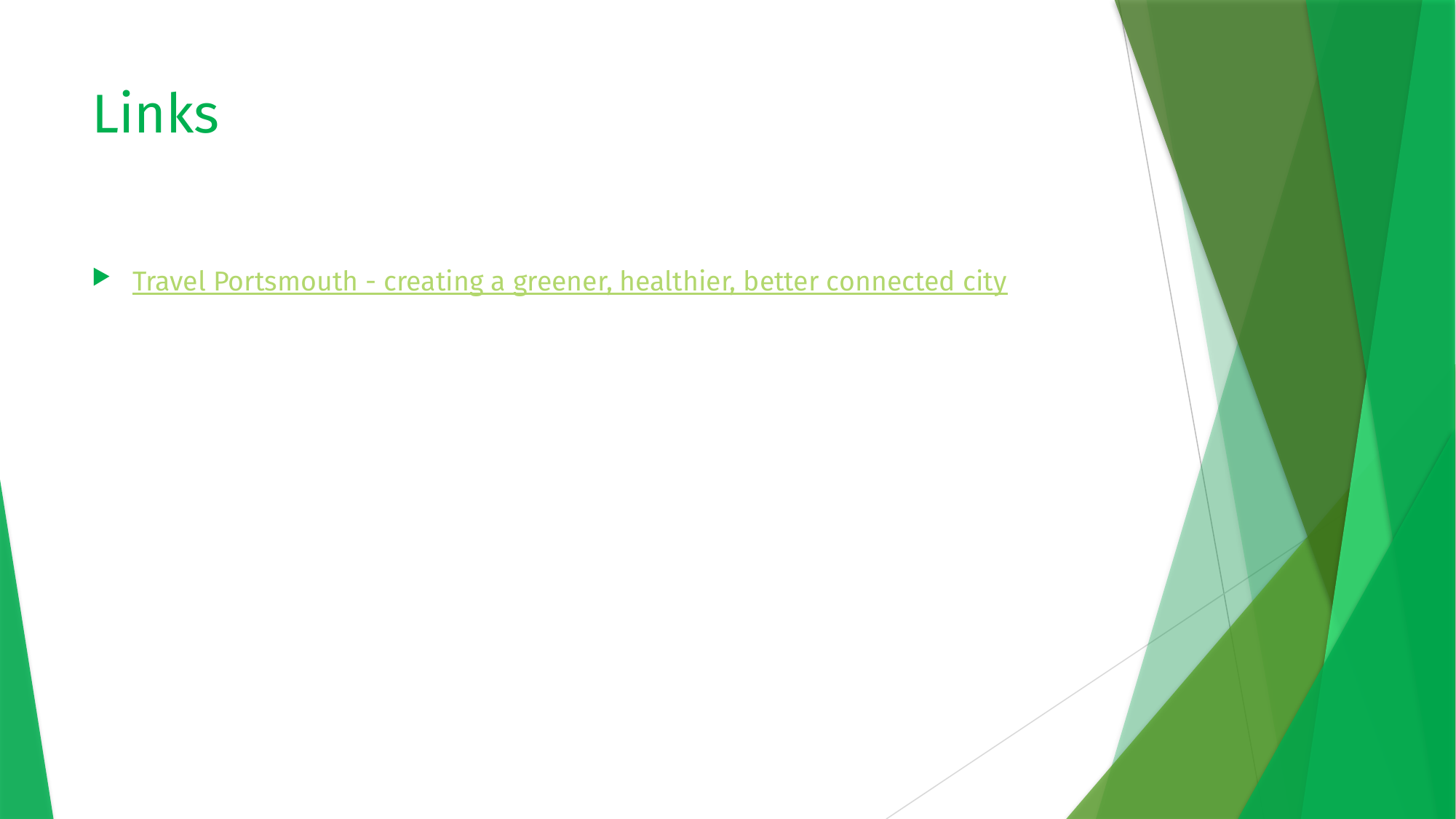

# Links
Travel Portsmouth - creating a greener, healthier, better connected city